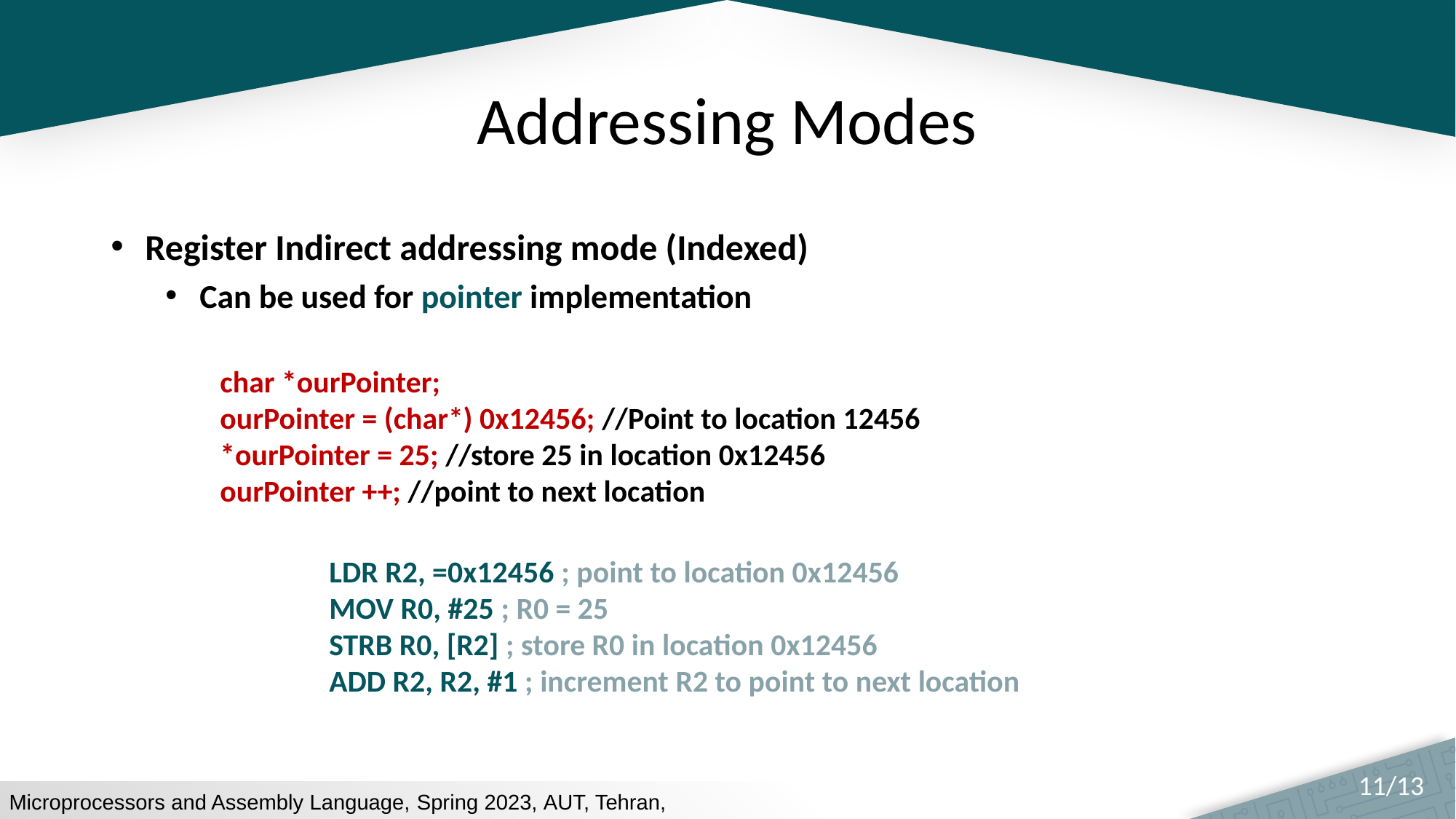

# Addressing Modes
Register Indirect addressing mode (Indexed)
Can be used for pointer implementation
char *ourPointer;
ourPointer = (char*) 0x12456; //Point to location 12456
*ourPointer = 25; //store 25 in location 0x12456
ourPointer ++; //point to next location
LDR R2, =0x12456 ; point to location 0x12456
MOV R0, #25 ; R0 = 25
STRB R0, [R2] ; store R0 in location 0x12456
ADD R2, R2, #1 ; increment R2 to point to next location
11/13